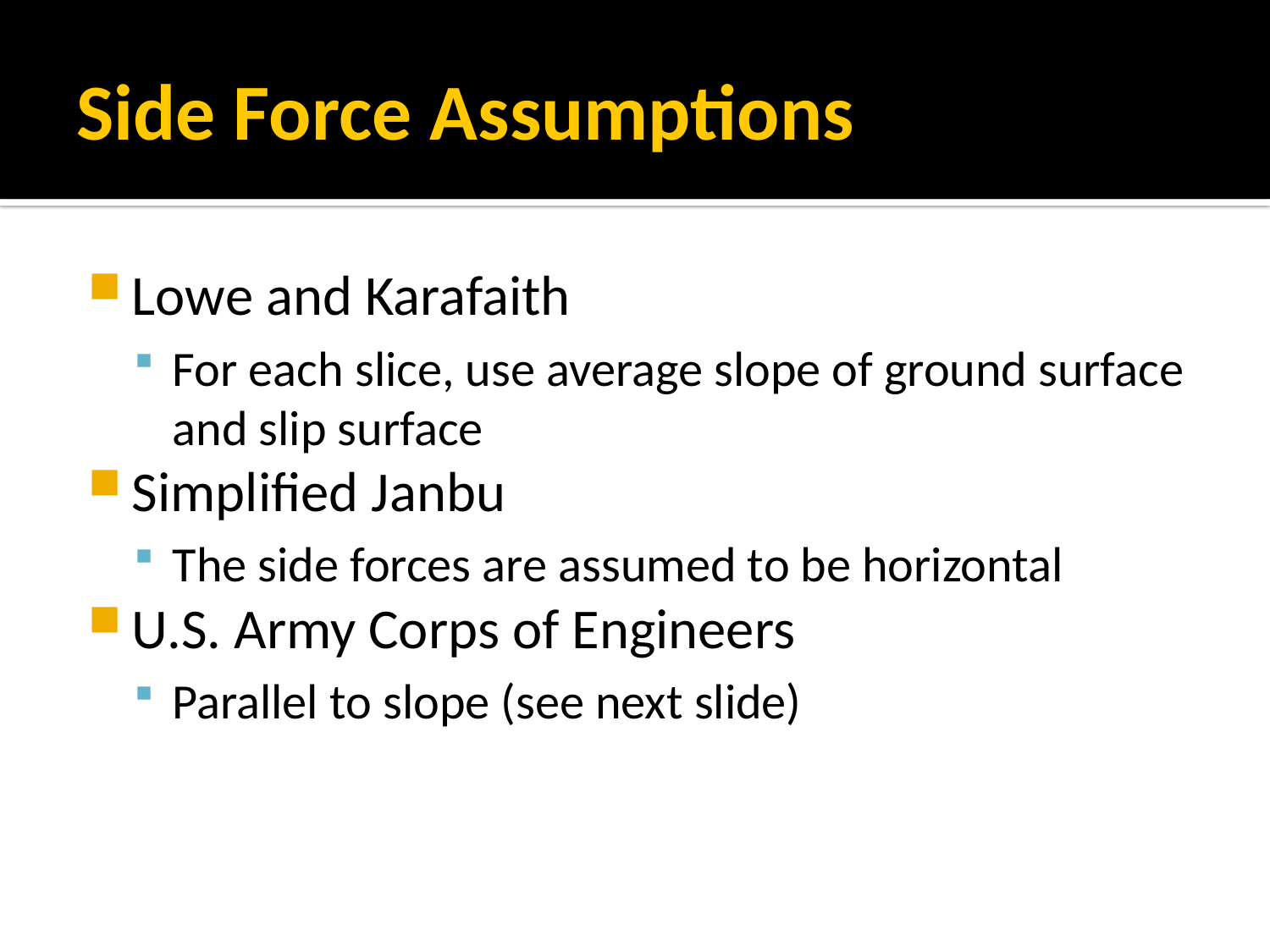

# Side Force Assumptions
Lowe and Karafaith
For each slice, use average slope of ground surface and slip surface
Simplified Janbu
The side forces are assumed to be horizontal
U.S. Army Corps of Engineers
Parallel to slope (see next slide)